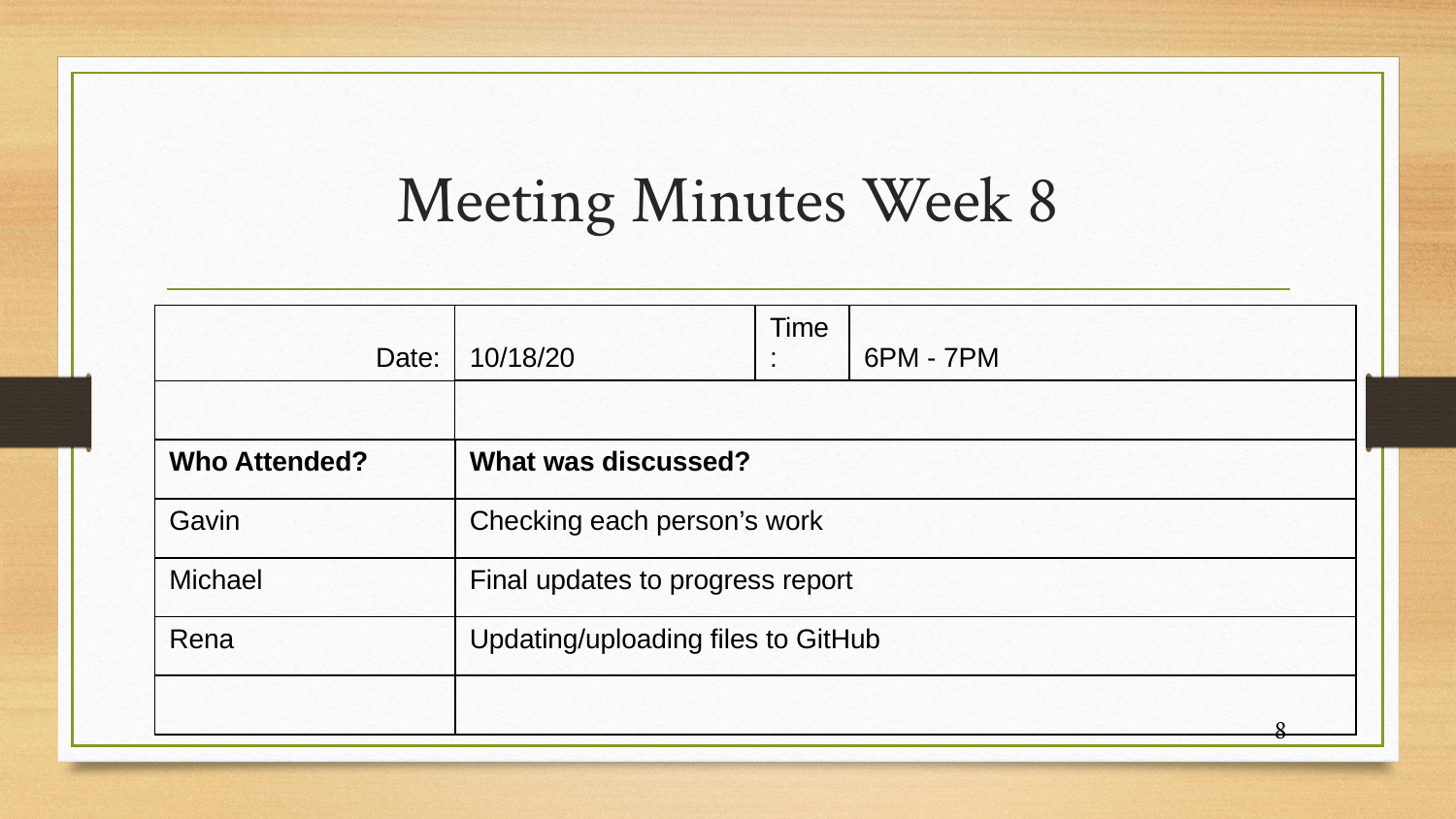

# Meeting Minutes Week 8
| Date: | 10/18/20 | Time: | 6PM - 7PM |
| --- | --- | --- | --- |
|  |  |  |  |
| Who Attended? | What was discussed? |  |  |
| Gavin | Checking each person’s work |  |  |
| Michael | Final updates to progress report |  |  |
| Rena | Updating/uploading files to GitHub |  |  |
|  |  |  |  |
8